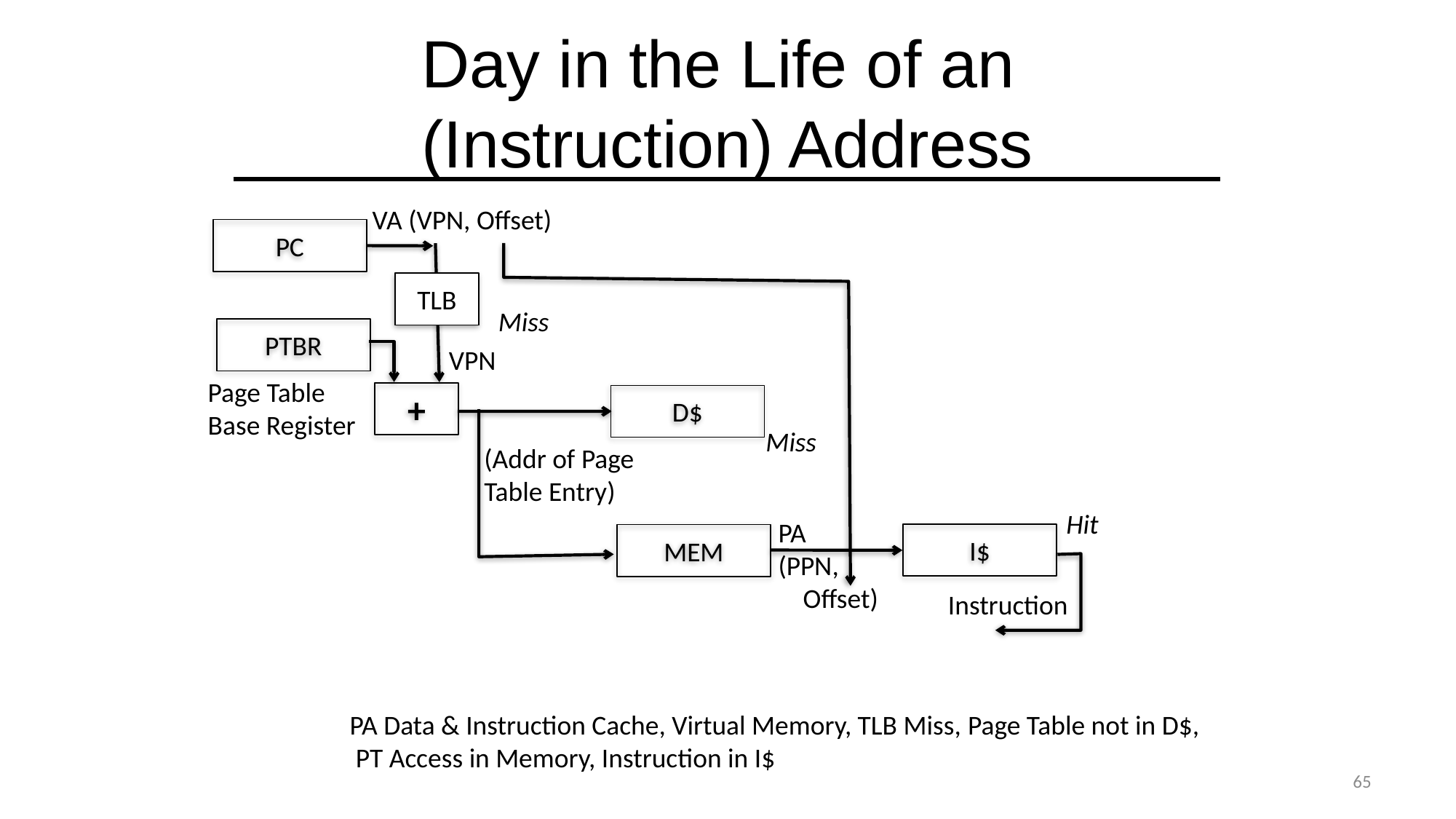

# Day in the Life of an (Instruction) Address
VA (VPN, Offset)
PC

TLB
Miss
PTBR
VPN

Page Table
Base Register
+
D$

(Addr of Page
Table Entry)

Miss
Hit
PA
(PPN,
    Offset)
I$
MEM

Instruction
PA Data & Instruction Cache, Virtual Memory, TLB Miss, Page Table not in D$,
 PT Access in Memory, Instruction in I$
65